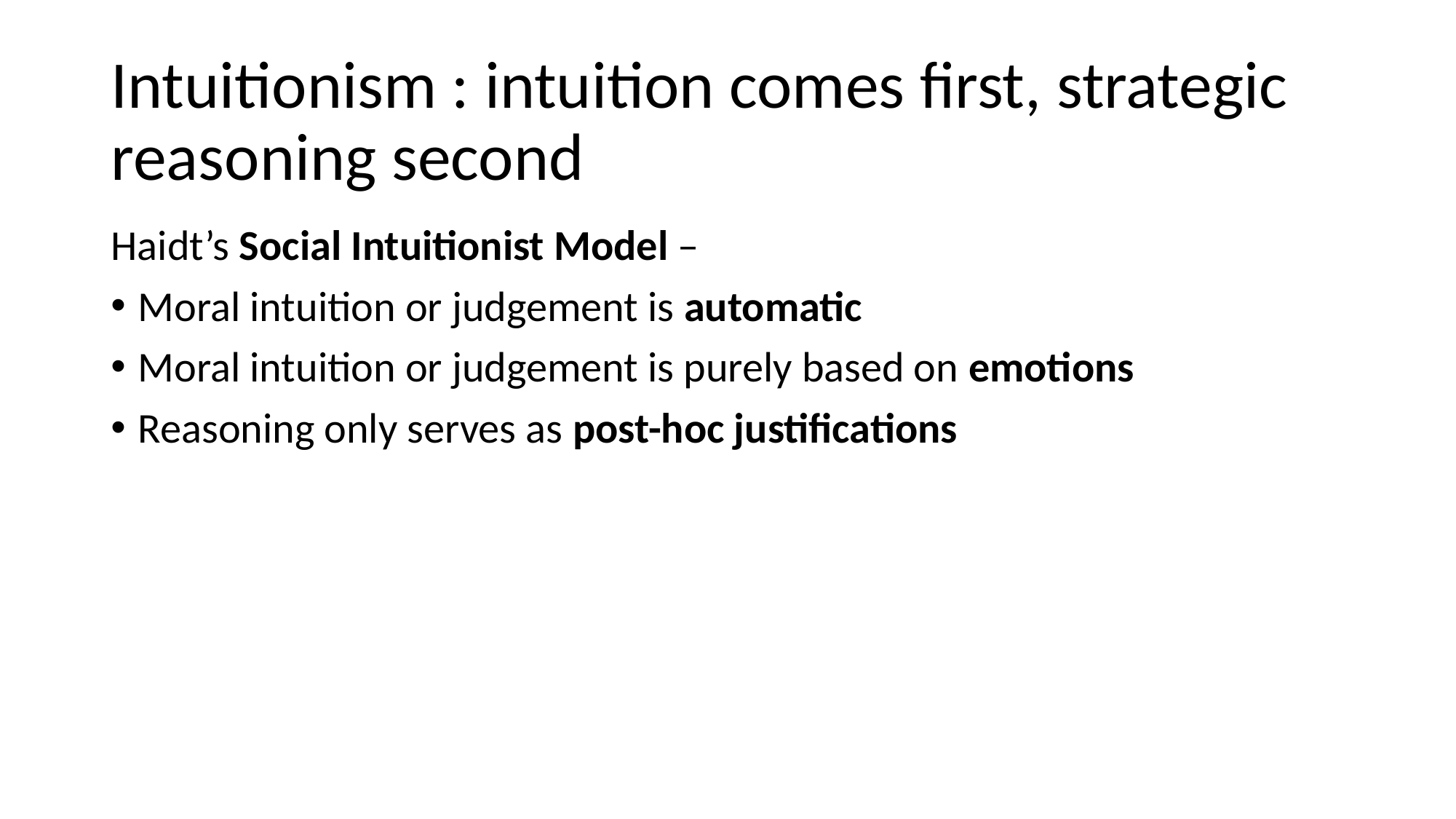

# Intuitionism : intuition comes first, strategic reasoning second
Haidt’s Social Intuitionist Model –
Moral intuition or judgement is automatic
Moral intuition or judgement is purely based on emotions
Reasoning only serves as post-hoc justifications